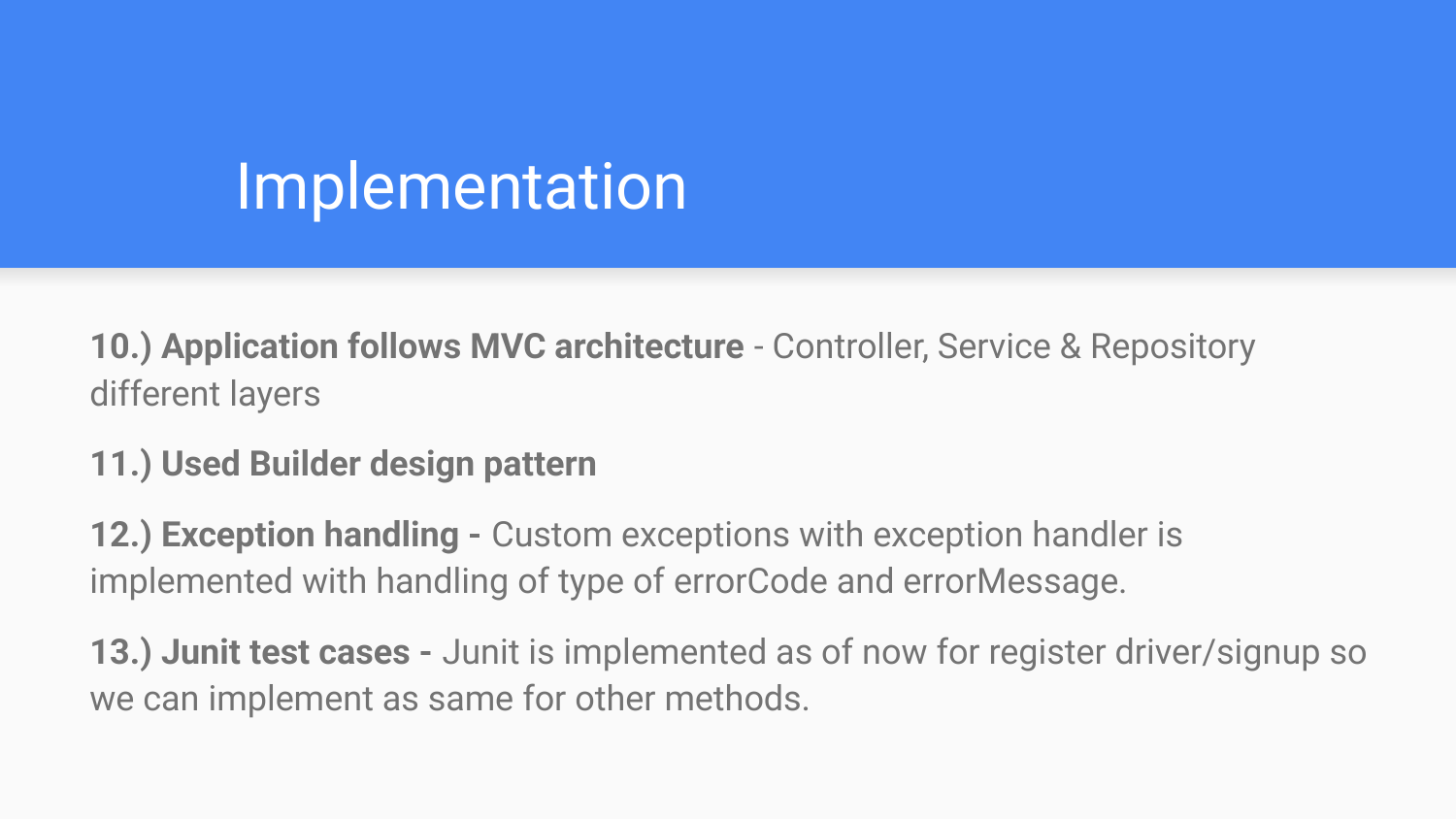

# Implementation
10.) Application follows MVC architecture - Controller, Service & Repository different layers
11.) Used Builder design pattern
12.) Exception handling - Custom exceptions with exception handler is implemented with handling of type of errorCode and errorMessage.
13.) Junit test cases - Junit is implemented as of now for register driver/signup so we can implement as same for other methods.